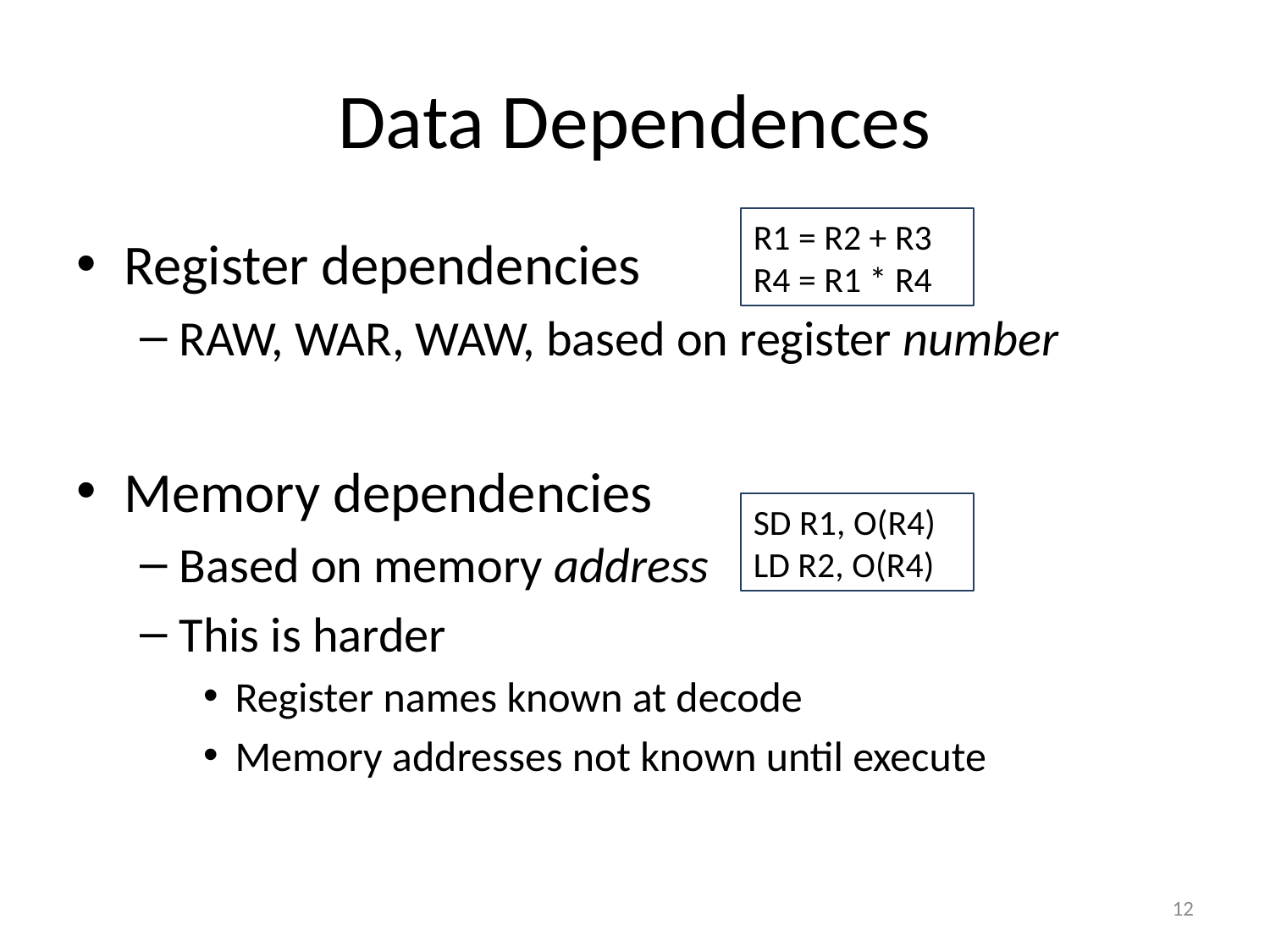

# Data Dependences
R1 = R2 + R3
R4 = R1 * R4
Register dependencies
RAW, WAR, WAW, based on register number

Memory dependencies
Based on memory address
This is harder
Register names known at decode
Memory addresses not known until execute
SD R1, O(R4)
LD R2, O(R4)
12